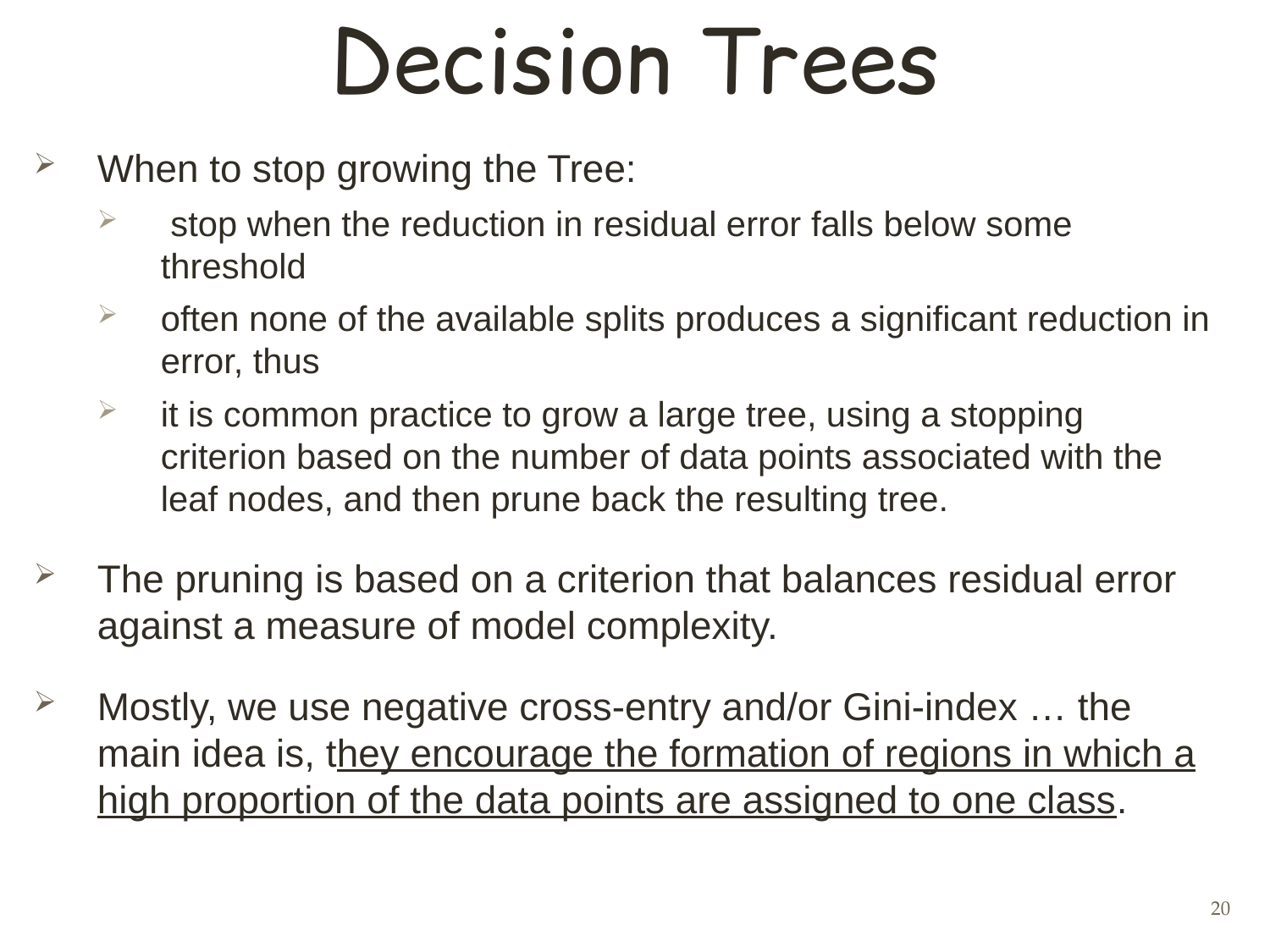

# Decision Trees
When to stop growing the Tree:
 stop when the reduction in residual error falls below some threshold
often none of the available splits produces a significant reduction in error, thus
it is common practice to grow a large tree, using a stopping criterion based on the number of data points associated with the leaf nodes, and then prune back the resulting tree.
The pruning is based on a criterion that balances residual error against a measure of model complexity.
Mostly, we use negative cross-entry and/or Gini-index … the main idea is, they encourage the formation of regions in which a high proportion of the data points are assigned to one class.

20